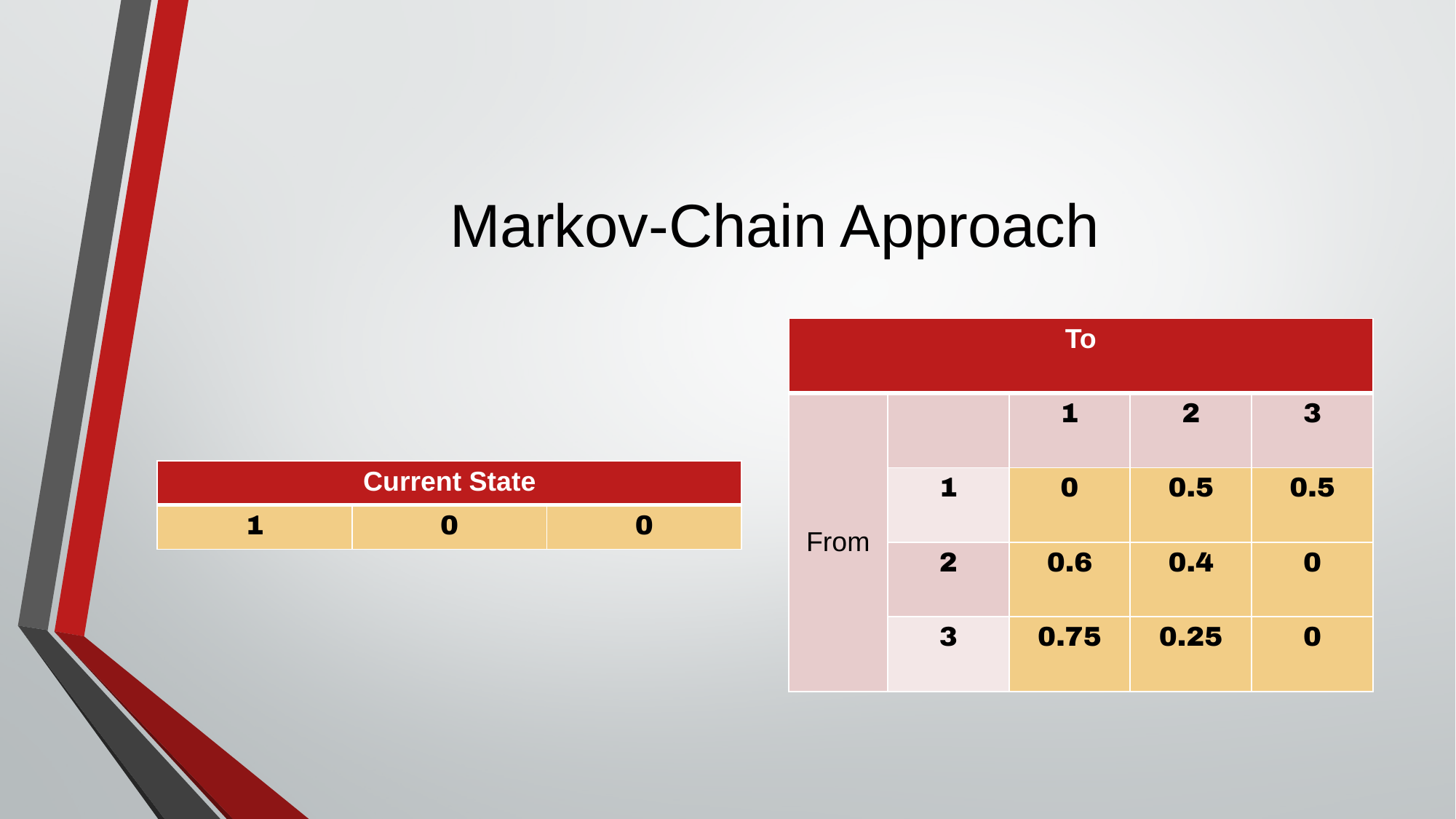

# Markov-Chain Approach
| To |  |  |  |  |
| --- | --- | --- | --- | --- |
| From |  | 1 | 2 | 3 |
|  | 1 | 0 | 0.5 | 0.5 |
|  | 2 | 0.6 | 0.4 | 0 |
|  | 3 | 0.75 | 0.25 | 0 |
| Current State |  |  |
| --- | --- | --- |
| 1 | 0 | 0 |